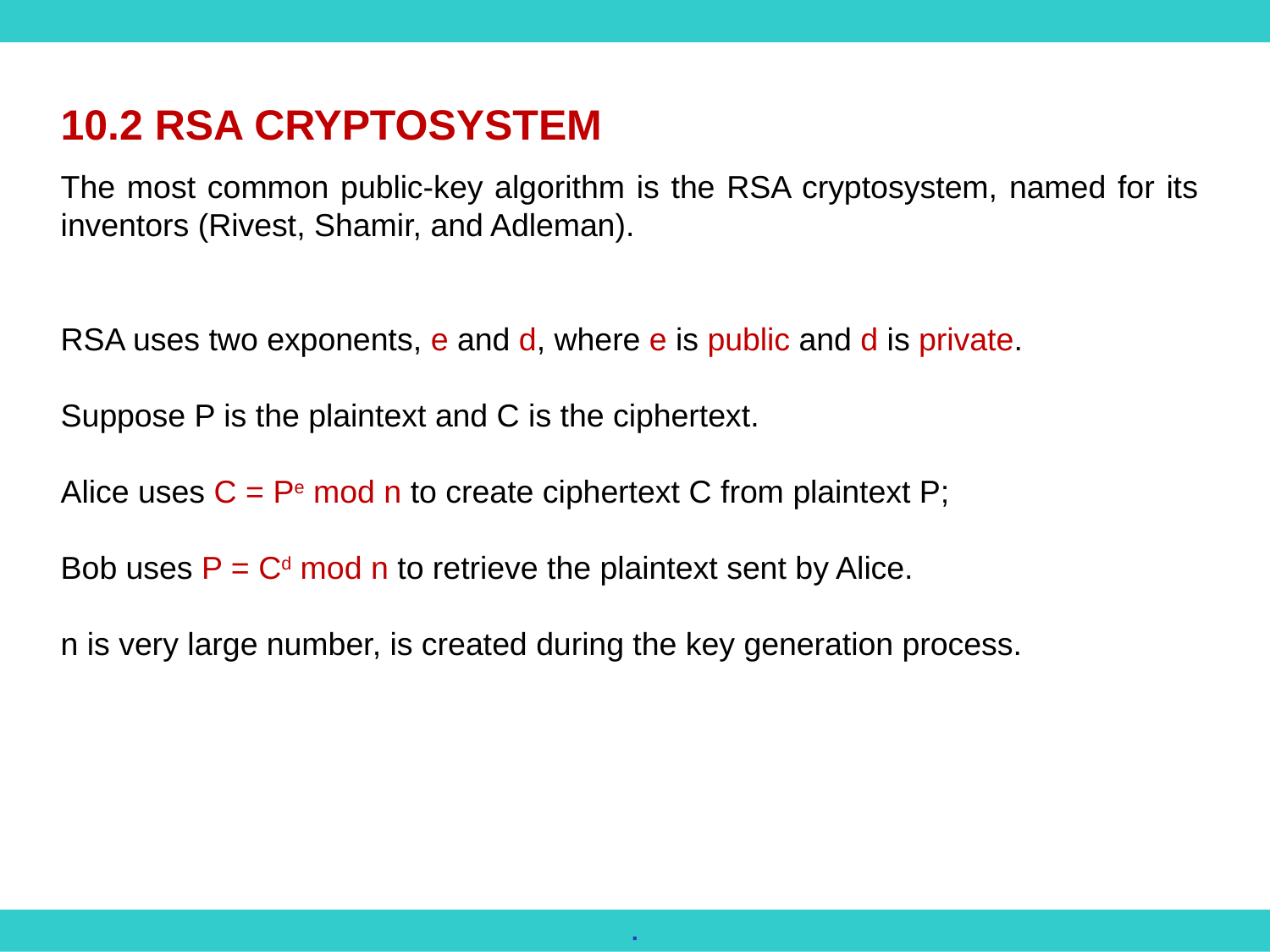

10.2 RSA CRYPTOSYSTEM
The most common public-key algorithm is the RSA cryptosystem, named for its inventors (Rivest, Shamir, and Adleman).

RSA uses two exponents, e and d, where e is public and d is private.

Suppose P is the plaintext and C is the ciphertext.

Alice uses C = Pe mod n to create ciphertext C from plaintext P;

Bob uses P = Cd mod n to retrieve the plaintext sent by Alice.

n is very large number, is created during the key generation process.
.